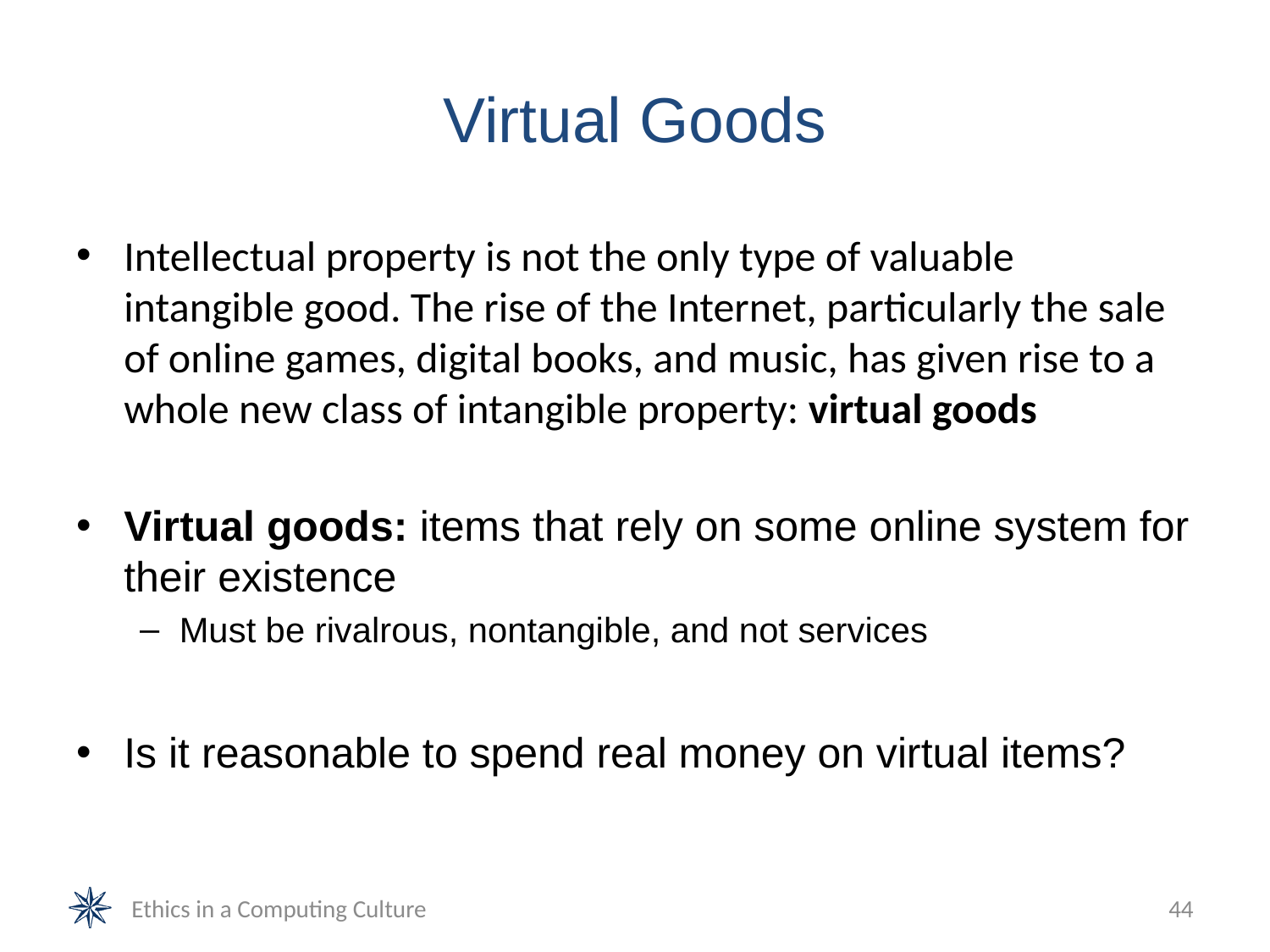

# Virtual Goods
Intellectual property is not the only type of valuable intangible good. The rise of the Internet, particularly the sale of online games, digital books, and music, has given rise to a whole new class of intangible property: virtual goods

Virtual goods: items that rely on some online system for their existence
Must be rivalrous, nontangible, and not services

Is it reasonable to spend real money on virtual items?
Ethics in a Computing Culture
44